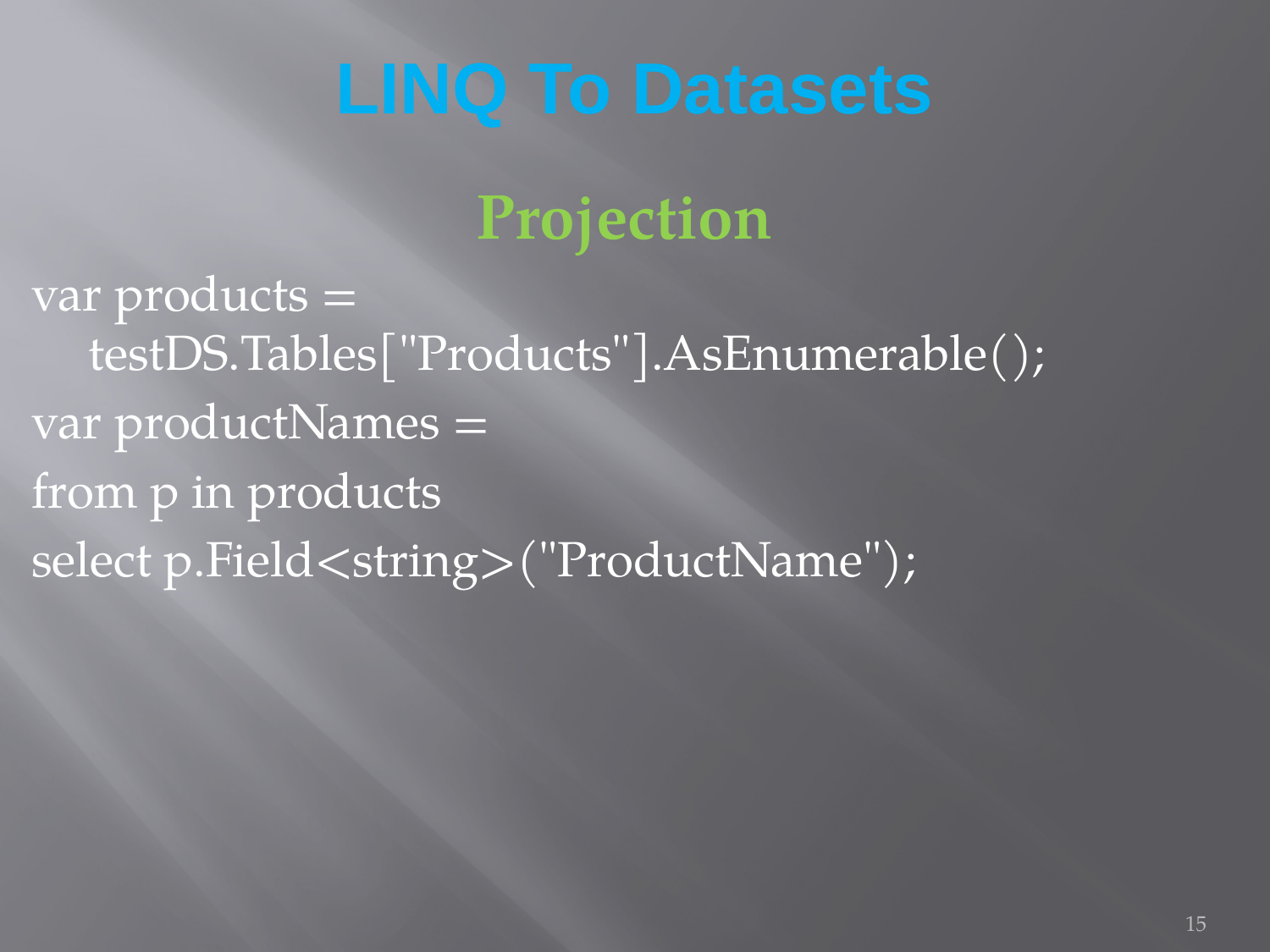

# LINQ To Datasets
Projection
var products = testDS.Tables["Products"].AsEnumerable();
var productNames =
from p in products
select p.Field<string>("ProductName");
15